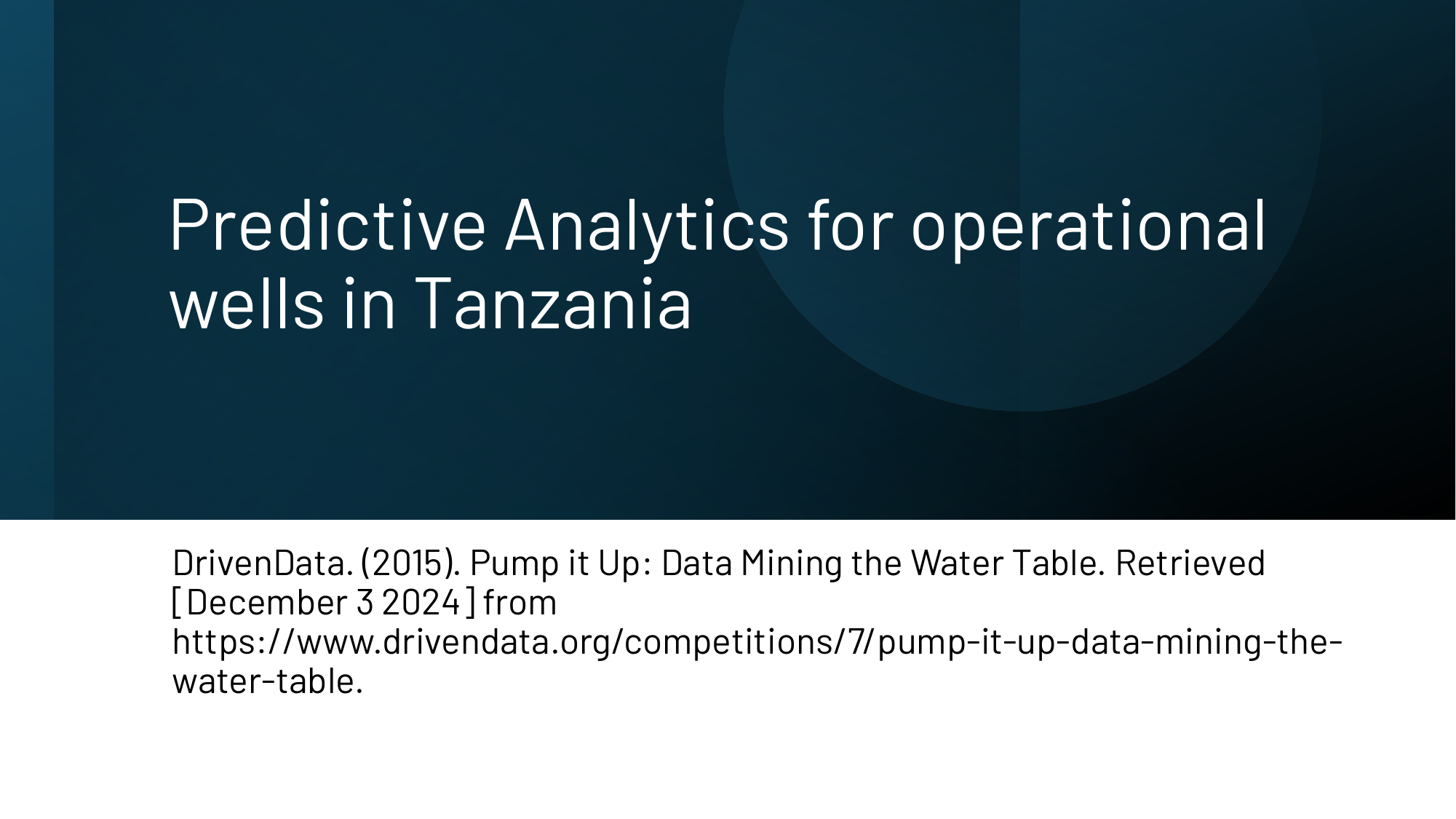

# Predictive Analytics for operational wells in Tanzania
DrivenData. (2015). Pump it Up: Data Mining the Water Table. Retrieved [December 3 2024] from https://www.drivendata.org/competitions/7/pump-it-up-data-mining-the-water-table.